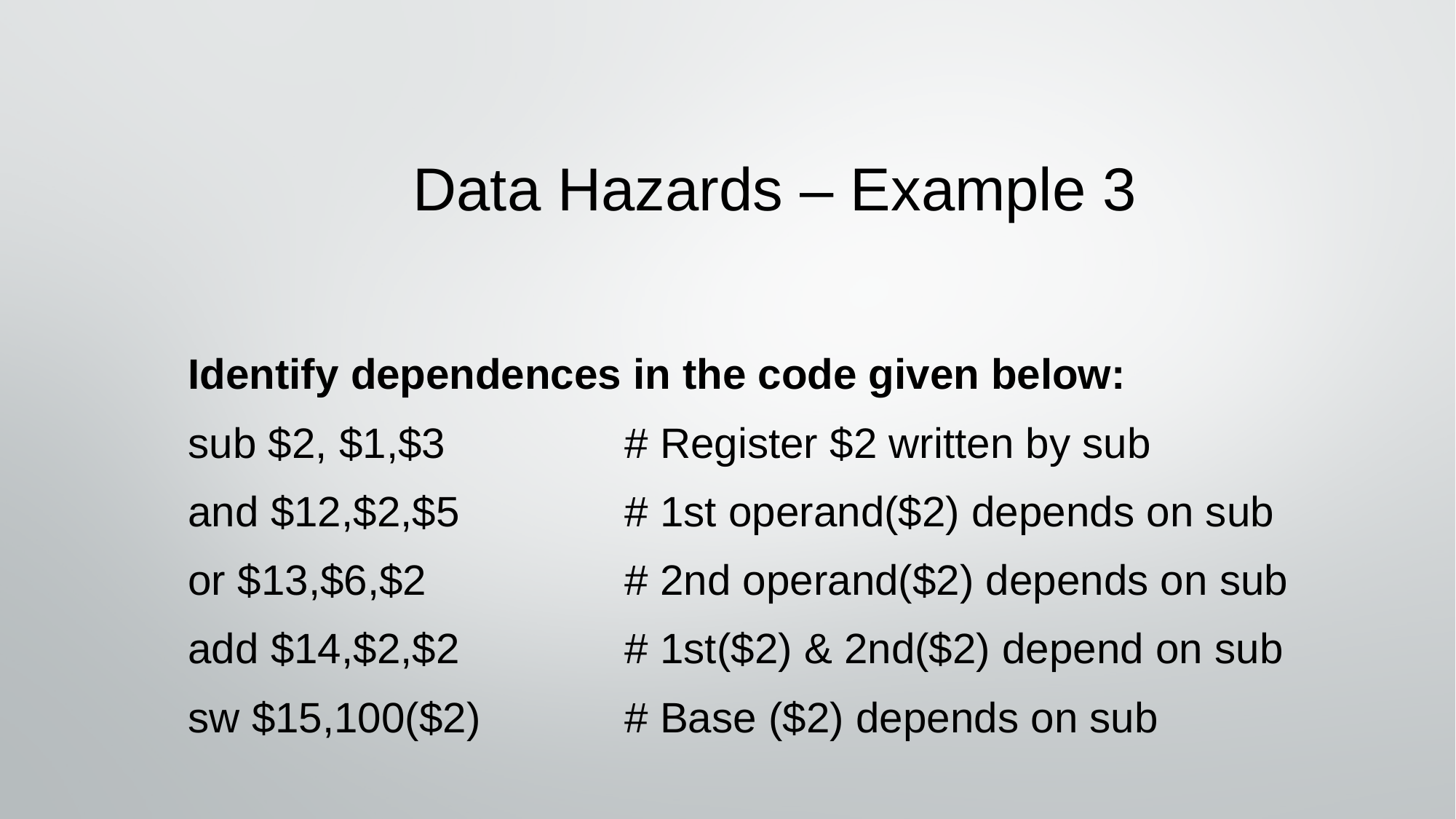

# Data Hazards – Example 3
Identify dependences in the code given below:
sub $2, $1,$3 		# Register $2 written by sub
and $12,$2,$5 		# 1st operand($2) depends on sub
or $13,$6,$2 		# 2nd operand($2) depends on sub
add $14,$2,$2 		# 1st($2) & 2nd($2) depend on sub
sw $15,100($2) 		# Base ($2) depends on sub